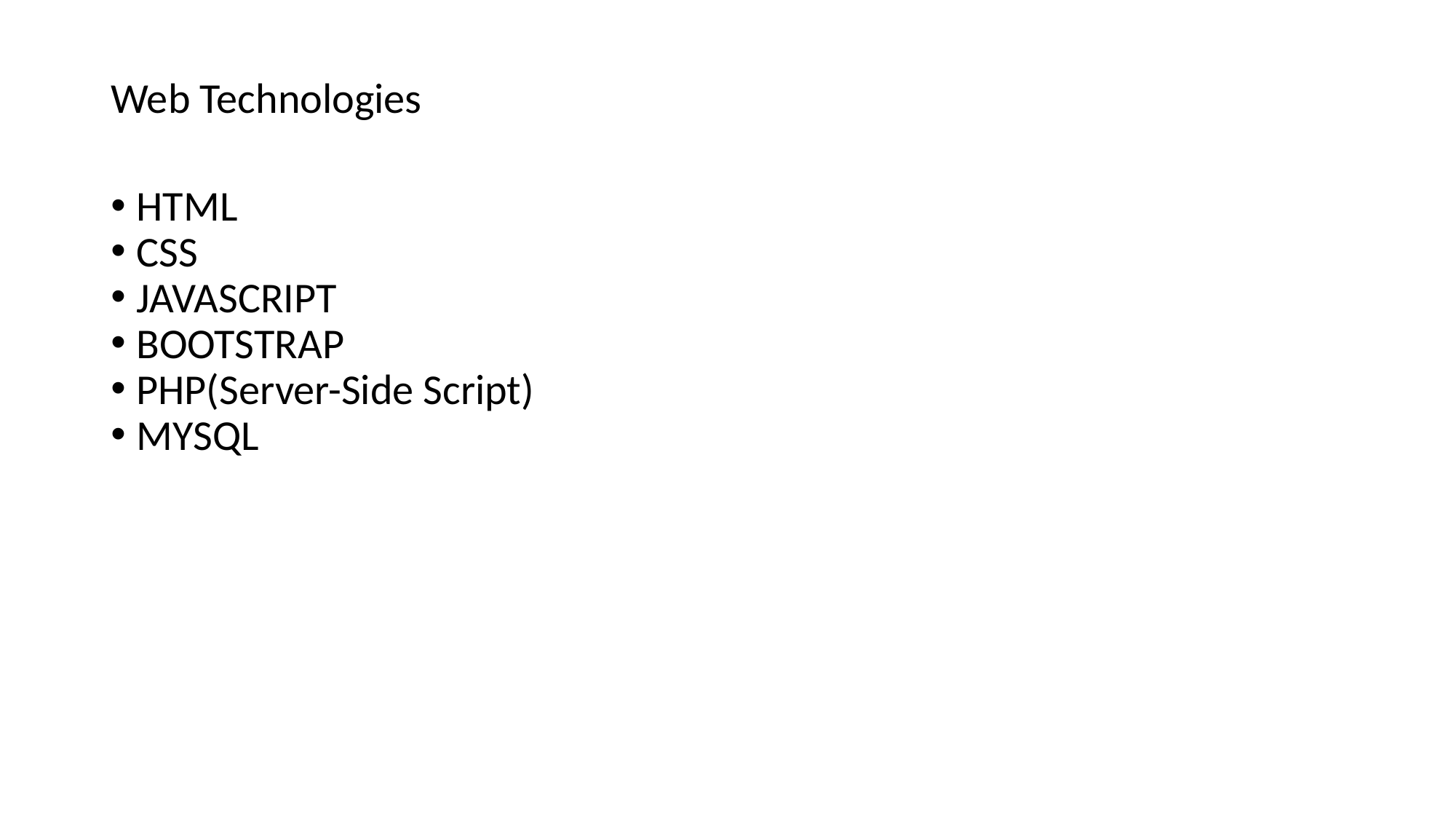

Web Technologies
HTML
CSS
JAVASCRIPT
BOOTSTRAP
PHP(Server-Side Script)
MYSQL